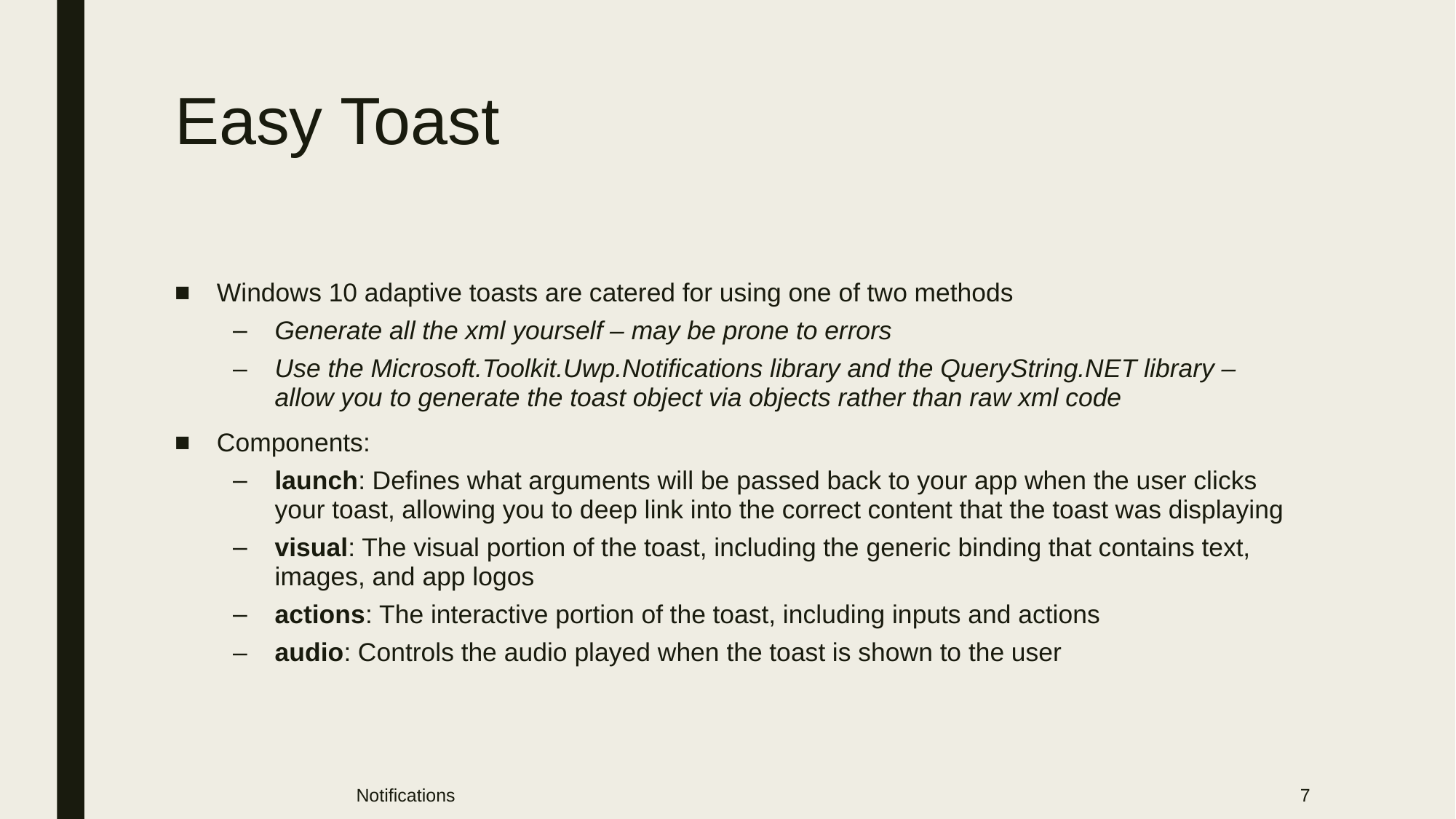

# Easy Toast
Windows 10 adaptive toasts are catered for using one of two methods
Generate all the xml yourself – may be prone to errors
Use the Microsoft.Toolkit.Uwp.Notifications library and the QueryString.NET library – allow you to generate the toast object via objects rather than raw xml code
Components:
launch: Defines what arguments will be passed back to your app when the user clicks your toast, allowing you to deep link into the correct content that the toast was displaying
visual: The visual portion of the toast, including the generic binding that contains text, images, and app logos
actions: The interactive portion of the toast, including inputs and actions
audio: Controls the audio played when the toast is shown to the user
Notifications
7